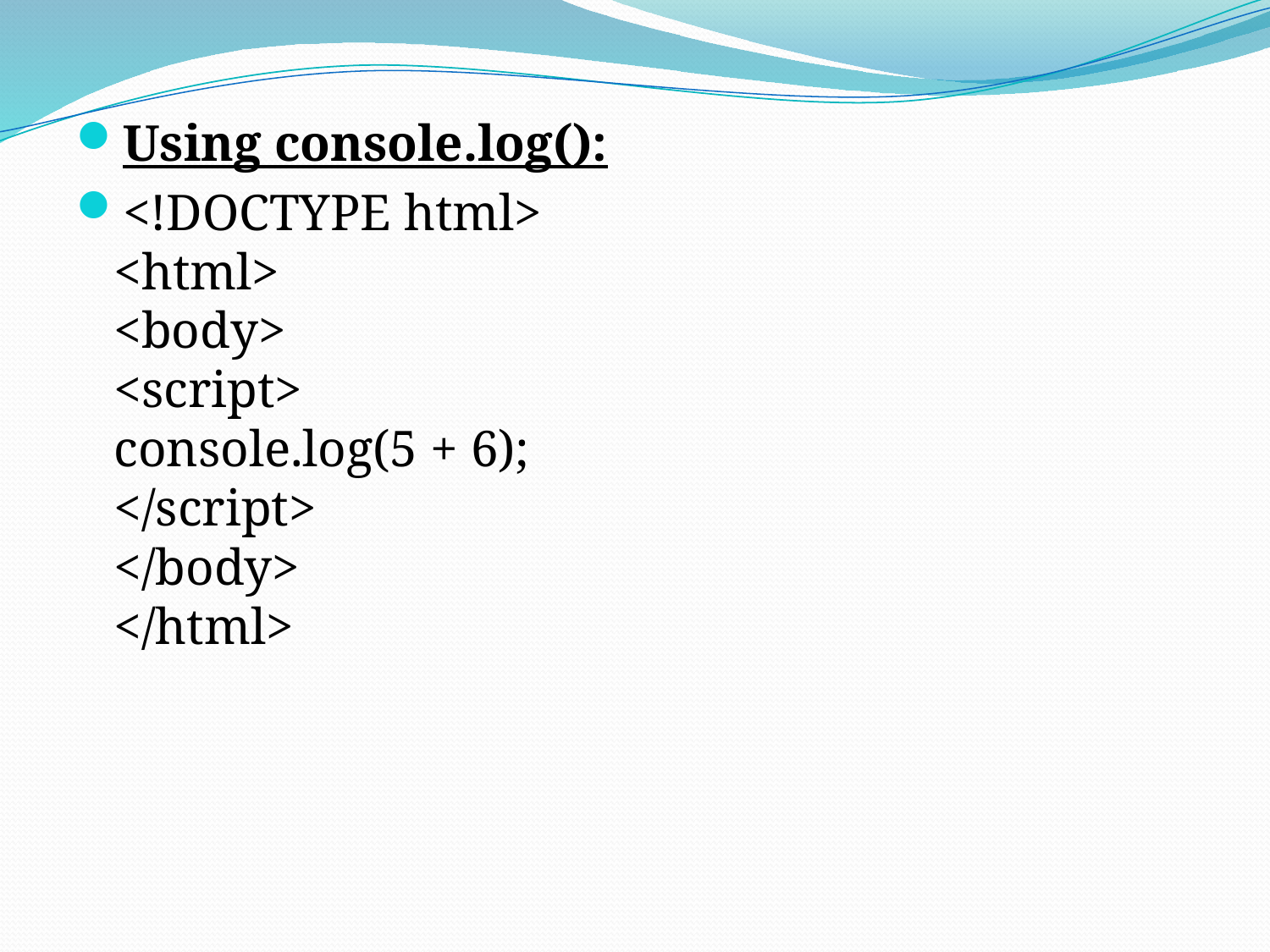

Using console.log():
<!DOCTYPE html>
<html>
<body>
<script>
console.log(5 + 6);
</script>
</body>
</html>